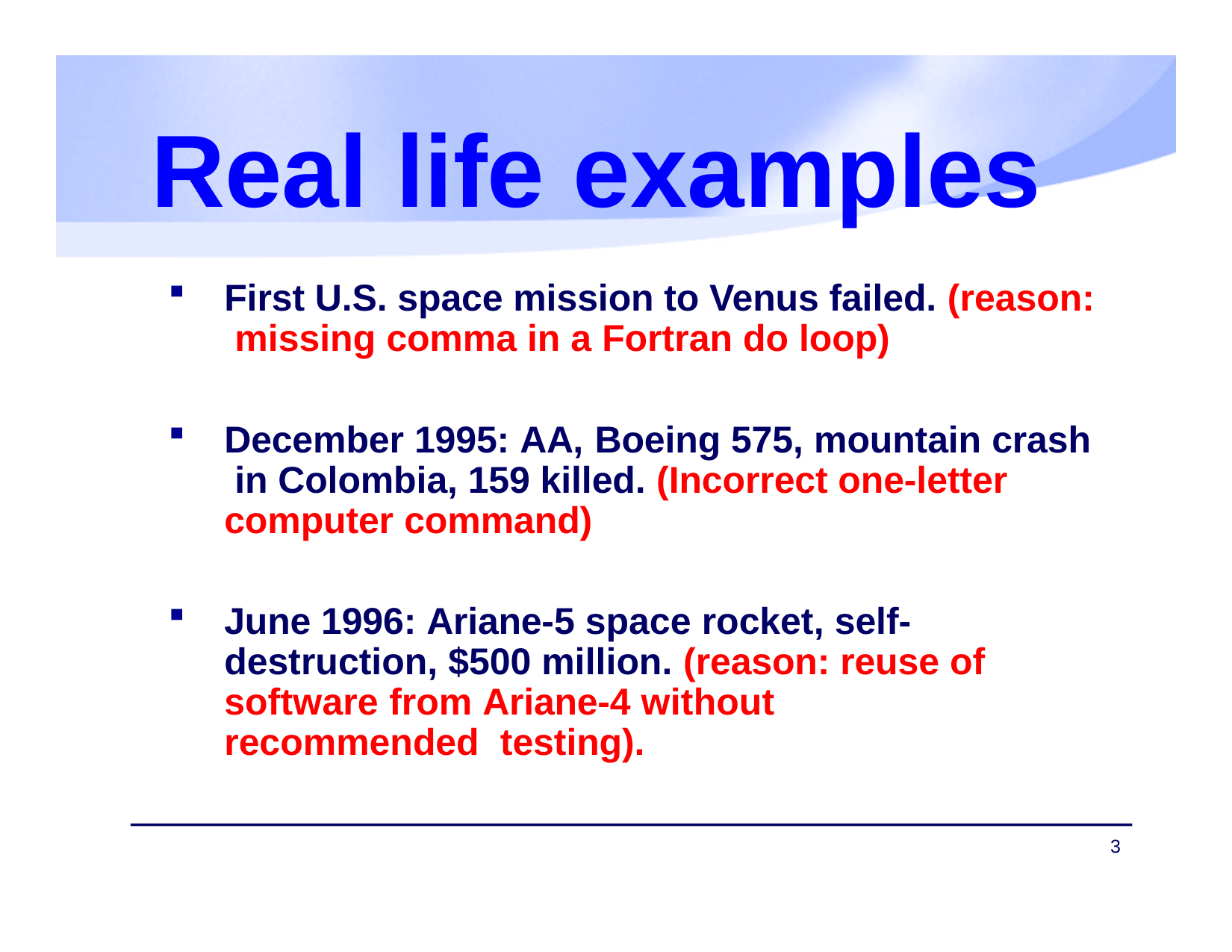

# Real life examples
First U.S. space mission to Venus failed. (reason:  missing comma in a Fortran do loop)

December 1995: AA, Boeing 575, mountain crash  in Colombia, 159 killed. (Incorrect one-letter  computer command)

June 1996: Ariane-5 space rocket, self-  destruction, $500 million. (reason: reuse of  software from Ariane-4 without recommended  testing).
3